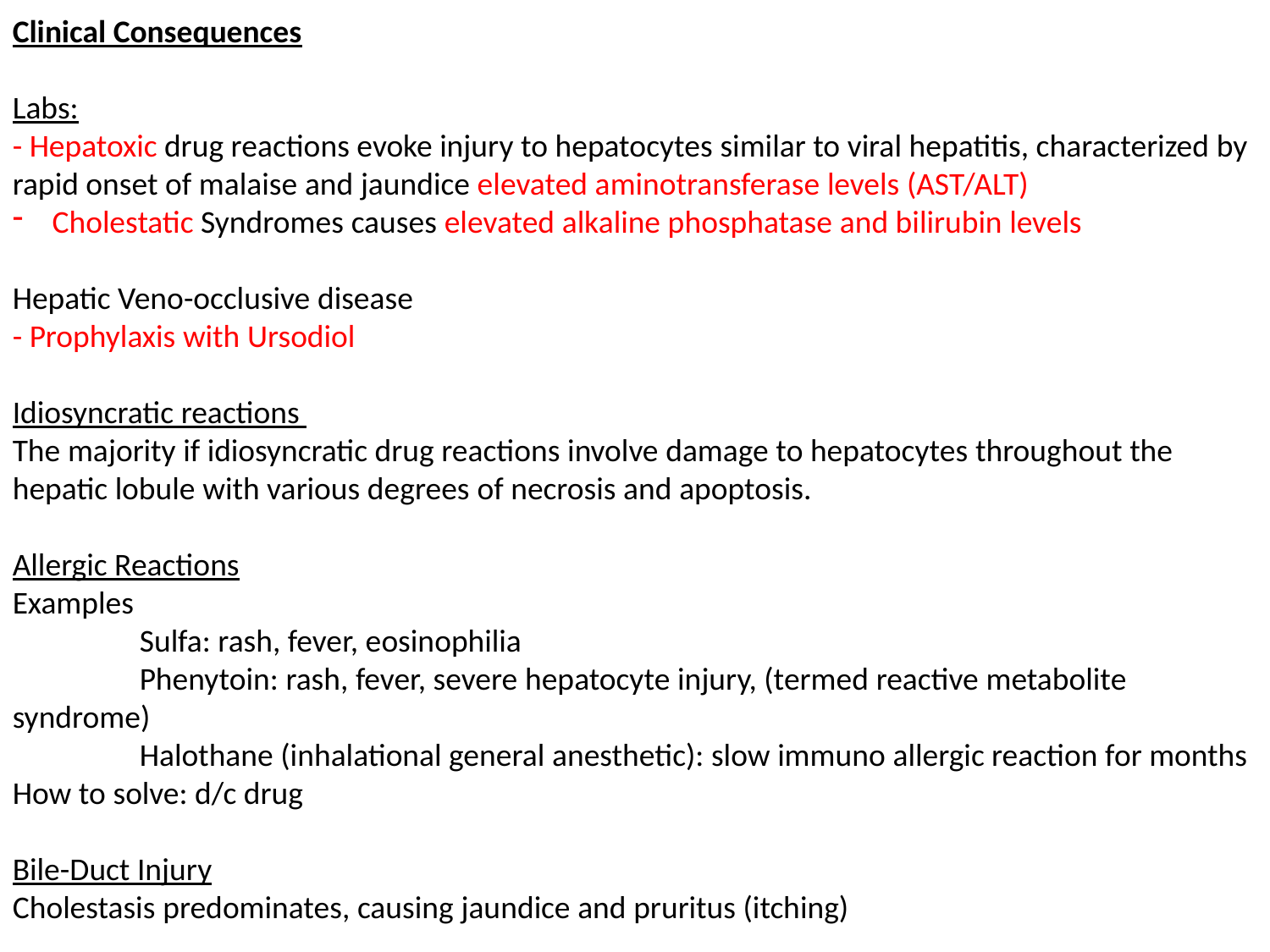

Clinical Consequences

Labs:
- Hepatoxic drug reactions evoke injury to hepatocytes similar to viral hepatitis, characterized by rapid onset of malaise and jaundice elevated aminotransferase levels (AST/ALT)
Cholestatic Syndromes causes elevated alkaline phosphatase and bilirubin levels

Hepatic Veno-occlusive disease
- Prophylaxis with Ursodiol

Idiosyncratic reactions
The majority if idiosyncratic drug reactions involve damage to hepatocytes throughout the hepatic lobule with various degrees of necrosis and apoptosis.

Allergic Reactions
Examples
	Sulfa: rash, fever, eosinophilia
	Phenytoin: rash, fever, severe hepatocyte injury, (termed reactive metabolite syndrome)
	Halothane (inhalational general anesthetic): slow immuno allergic reaction for months
How to solve: d/c drug

Bile-Duct Injury
Cholestasis predominates, causing jaundice and pruritus (itching)